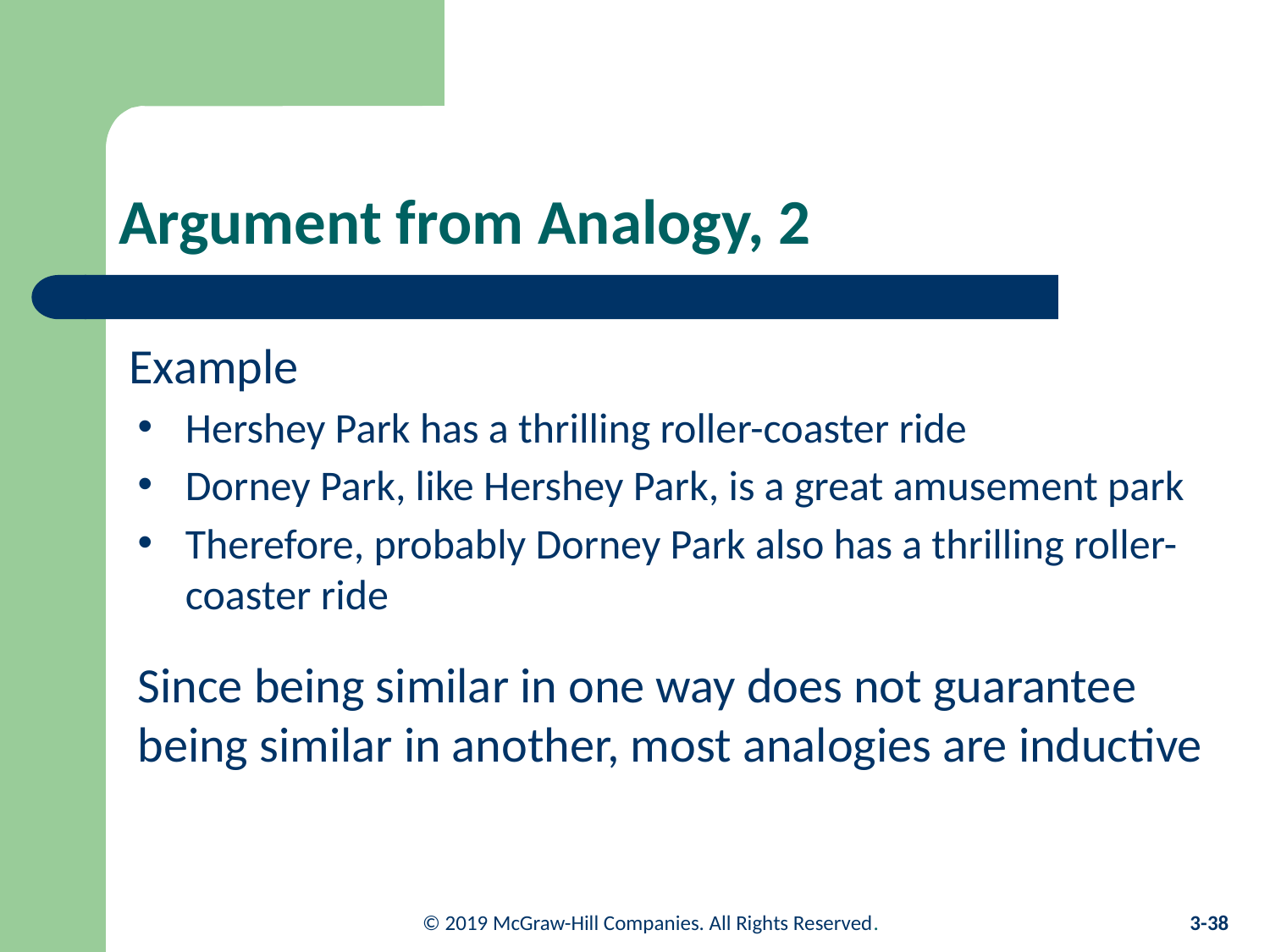

# Argument from Analogy, 2
Example
Hershey Park has a thrilling roller-coaster ride
Dorney Park, like Hershey Park, is a great amusement park
Therefore, probably Dorney Park also has a thrilling roller-coaster ride

Since being similar in one way does not guarantee being similar in another, most analogies are inductive